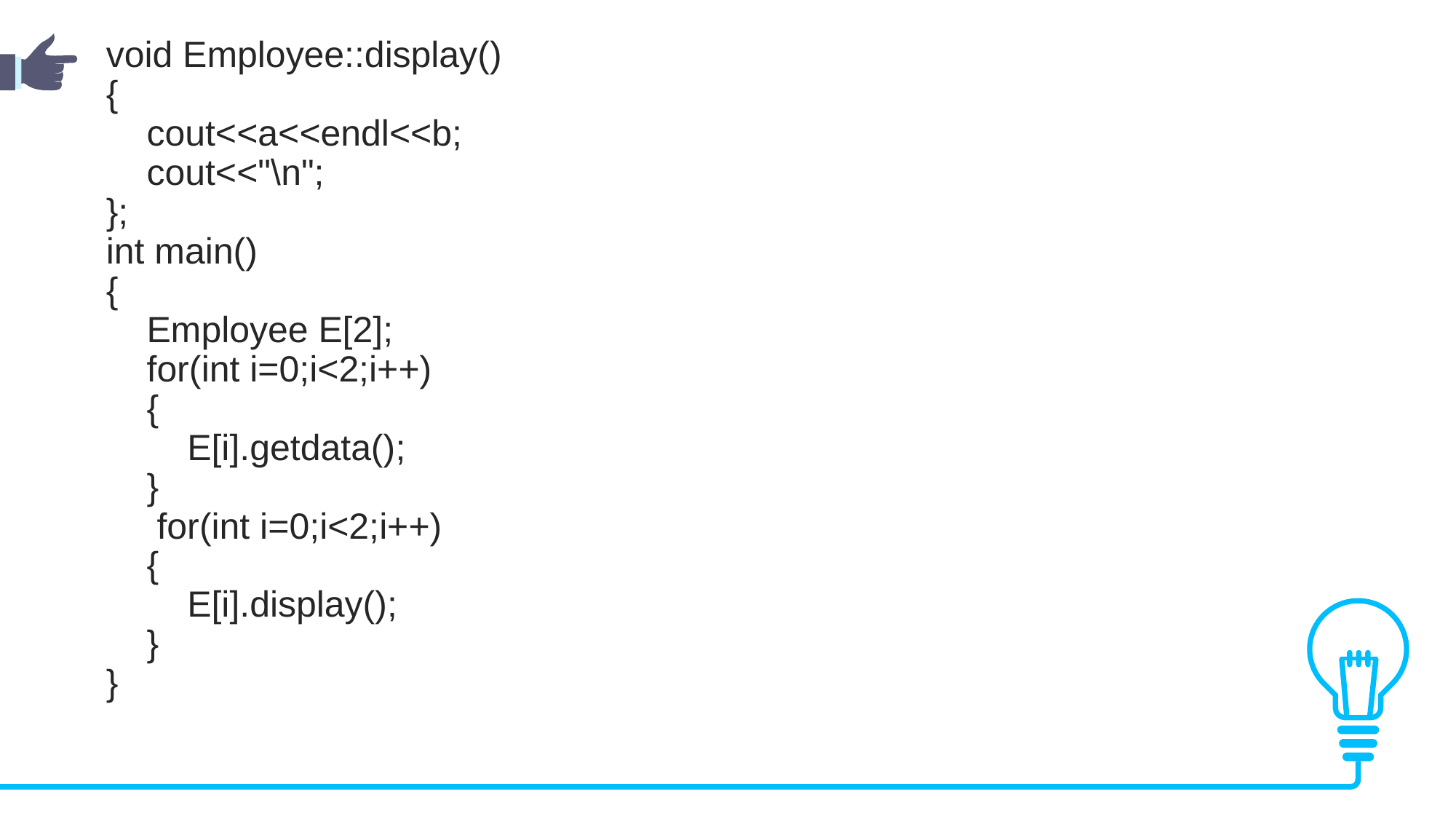

void Employee::display()
{
    cout<<a<<endl<<b;
    cout<<"\n";
};
int main()
{
    Employee E[2];
    for(int i=0;i<2;i++)
    {
        E[i].getdata();
    }
     for(int i=0;i<2;i++)
    {
        E[i].display();
    }
}